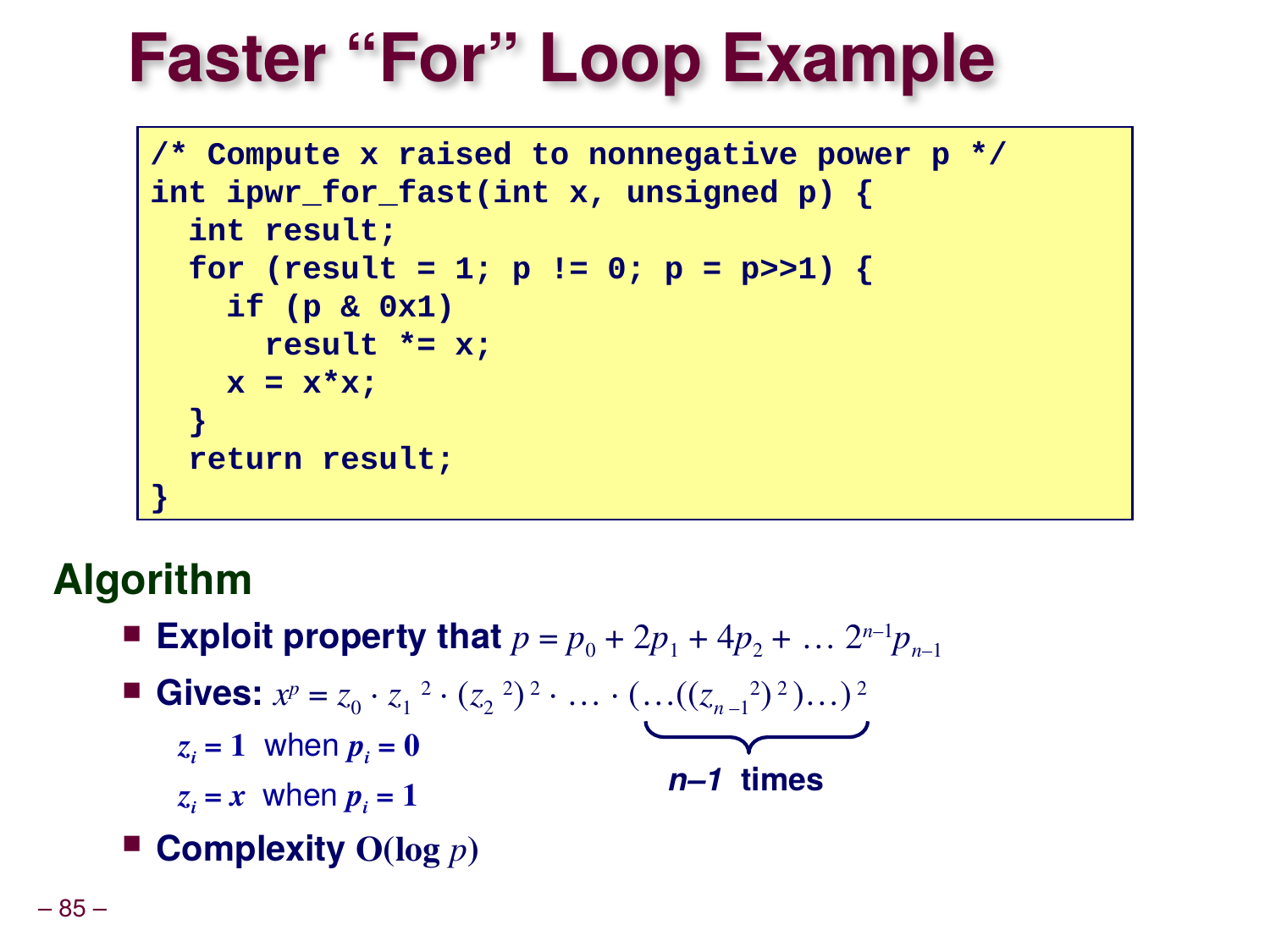

# Faster “For” Loop Example
/* Compute x raised to nonnegative power p */
int ipwr_for_fast(int x, unsigned p) {
  int result;
  for (result = 1; p != 0; p = p>>1) {
    if (p & 0x1)
      result *= x;
    x = x*x;
  }
  return result;
}
Algorithm
Exploit property that p = p0 + 2p1 + 4p2 + … 2n–1pn–1
Gives: xp = z0 · z1 2 · (z2 2) 2 · … · (…((zn –12) 2 )…) 2
zi = 1  when pi = 0
zi = x  when pi = 1
Complexity O(log p)

n–1  times